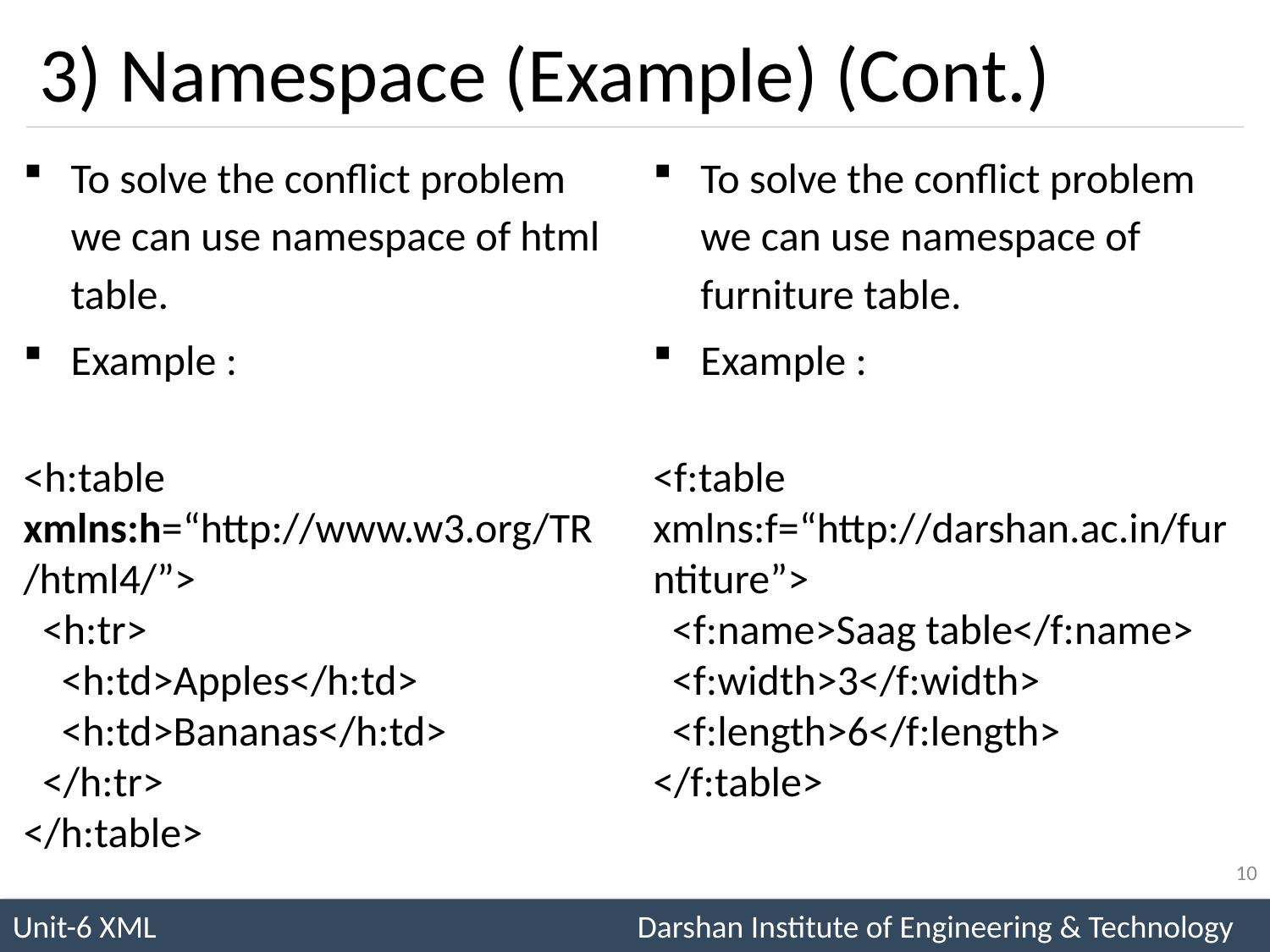

# 3) Namespace (Example) (Cont.)
To solve the conflict problem we can use namespace of html table.
Example :

<h:table xmlns:h=“http://www.w3.org/TR/html4/”>
  <h:tr>
    <h:td>Apples</h:td>
    <h:td>Bananas</h:td>
  </h:tr>
</h:table>

To solve the conflict problem we can use namespace of furniture table.
Example :

<f:table xmlns:f=“http://darshan.ac.in/furntiture”>
  <f:name>Saag table</f:name>
  <f:width>3</f:width>
  <f:length>6</f:length>
</f:table>

10